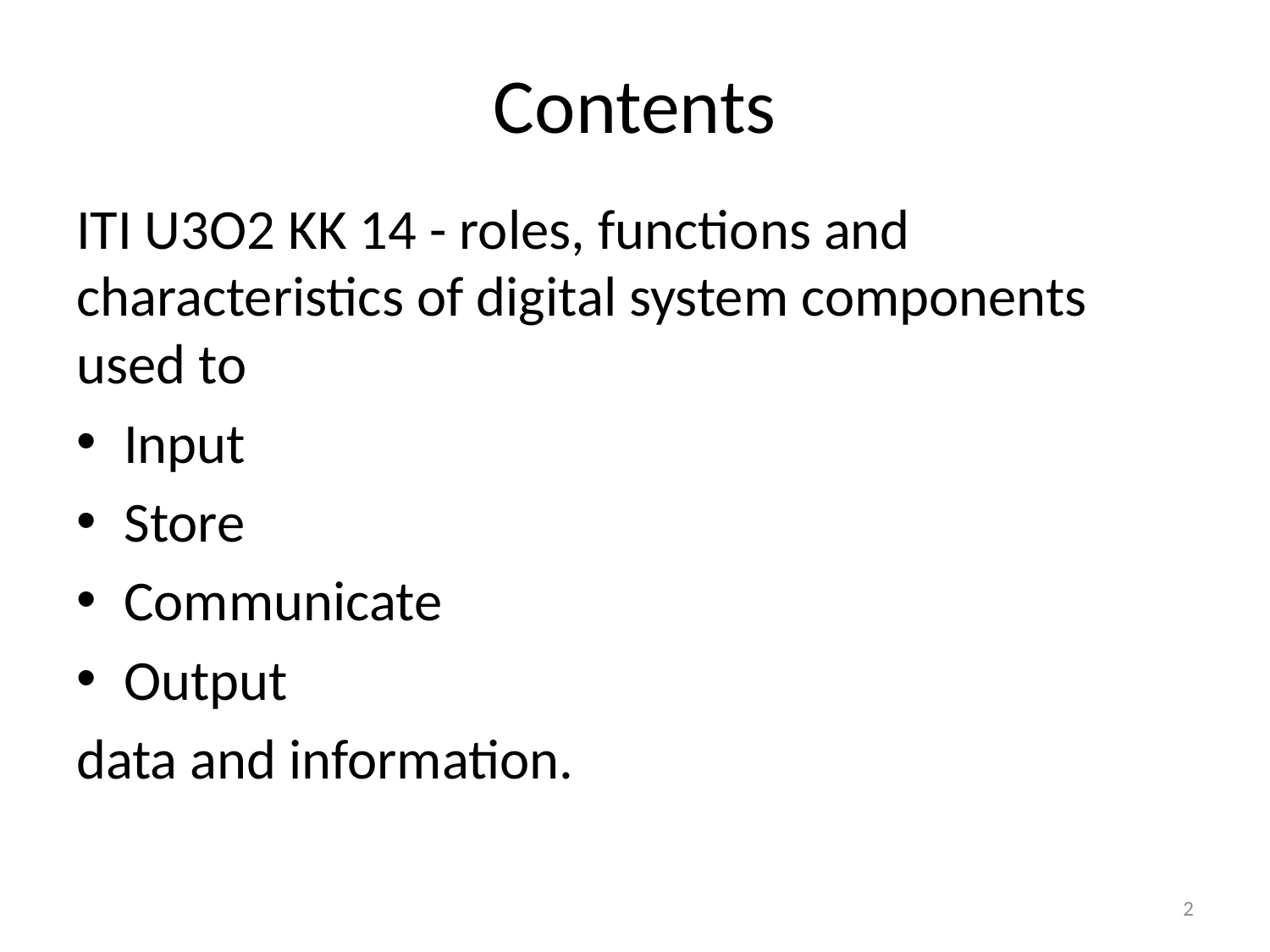

# Contents
ITI U3O2 KK 14 - roles, functions and characteristics of digital system components used to
Input
Store
Communicate
Output
data and information.

2